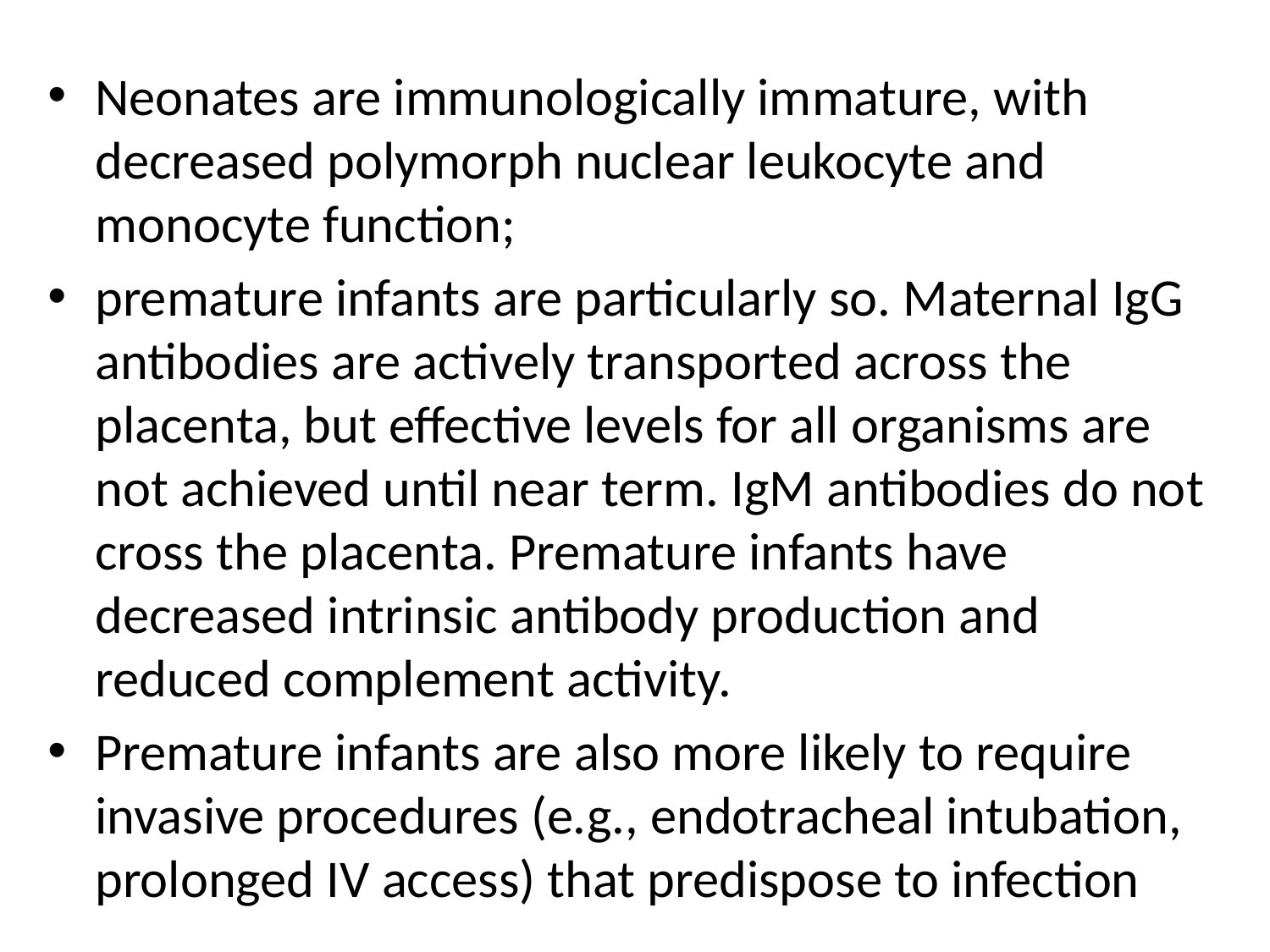

Neonates are immunologically immature, with decreased polymorph nuclear leukocyte and monocyte function;
premature infants are particularly so. Maternal IgG antibodies are actively transported across the placenta, but effective levels for all organisms are not achieved until near term. IgM antibodies do not cross the placenta. Premature infants have decreased intrinsic antibody production and reduced complement activity.
Premature infants are also more likely to require invasive procedures (e.g., endotracheal intubation, prolonged IV access) that predispose to infection